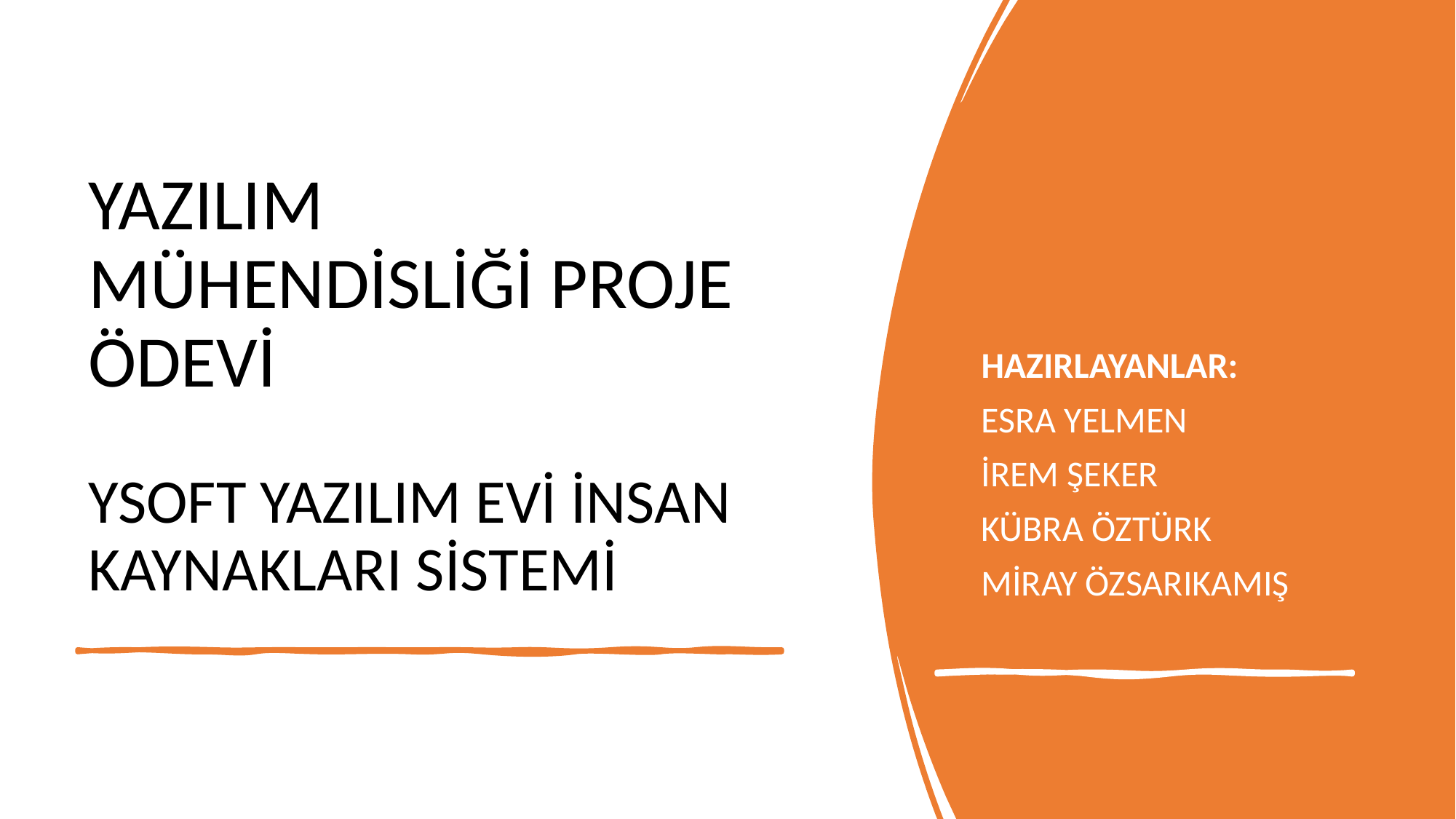

HAZIRLAYANLAR:
ESRA YELMEN
İREM ŞEKER
KÜBRA ÖZTÜRK
MİRAY ÖZSARIKAMIŞ
# YAZILIM MÜHENDİSLİĞİ PROJE ÖDEVİ YSOFT YAZILIM EVİ İNSAN KAYNAKLARI SİSTEMİ